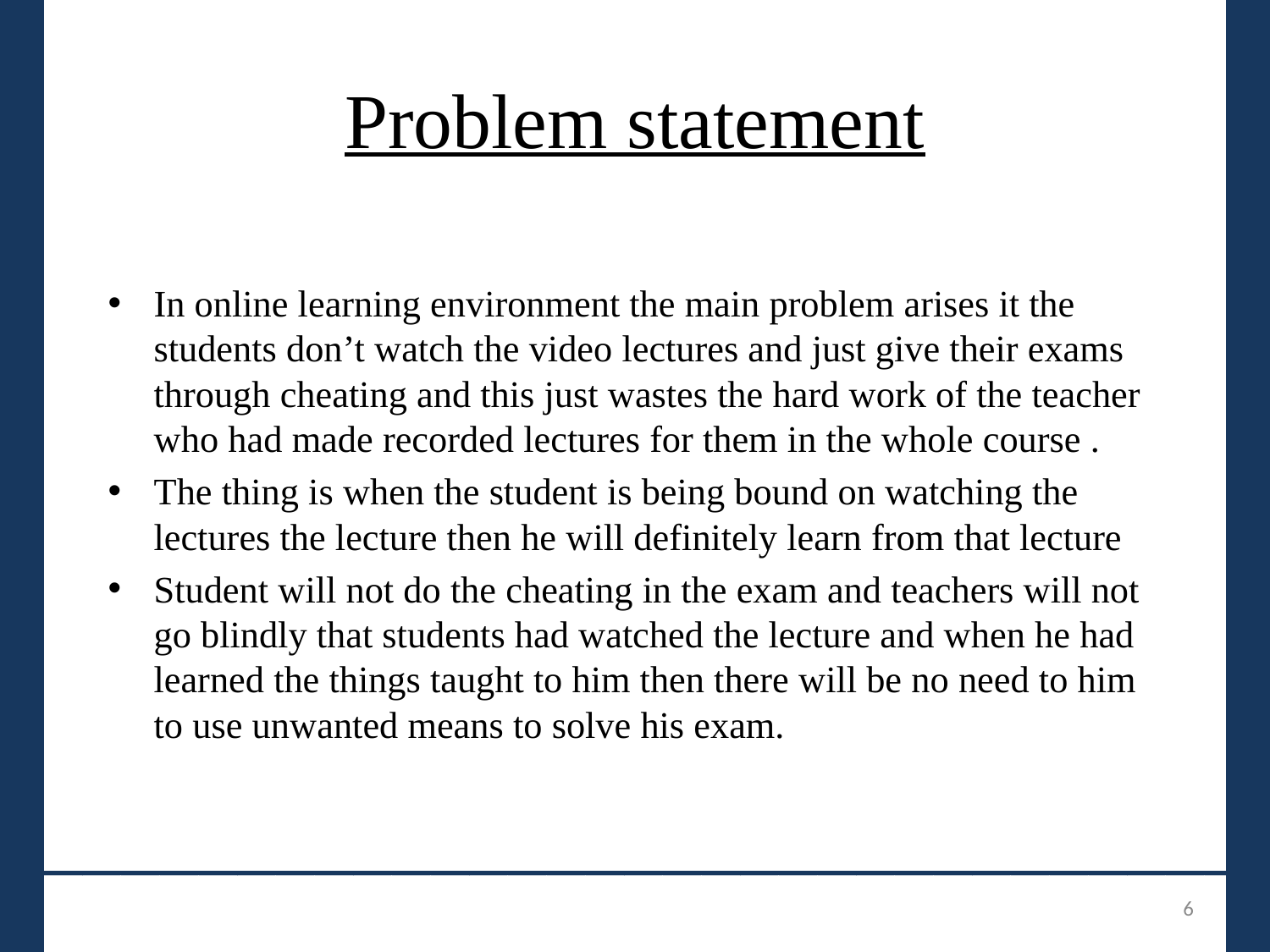

# Problem statement

In online learning environment the main problem arises it the students don’t watch the video lectures and just give their exams through cheating and this just wastes the hard work of the teacher who had made recorded lectures for them in the whole course .
The thing is when the student is being bound on watching the lectures the lecture then he will definitely learn from that lecture
Student will not do the cheating in the exam and teachers will not go blindly that students had watched the lecture and when he had learned the things taught to him then there will be no need to him to use unwanted means to solve his exam.

_______________________________
6